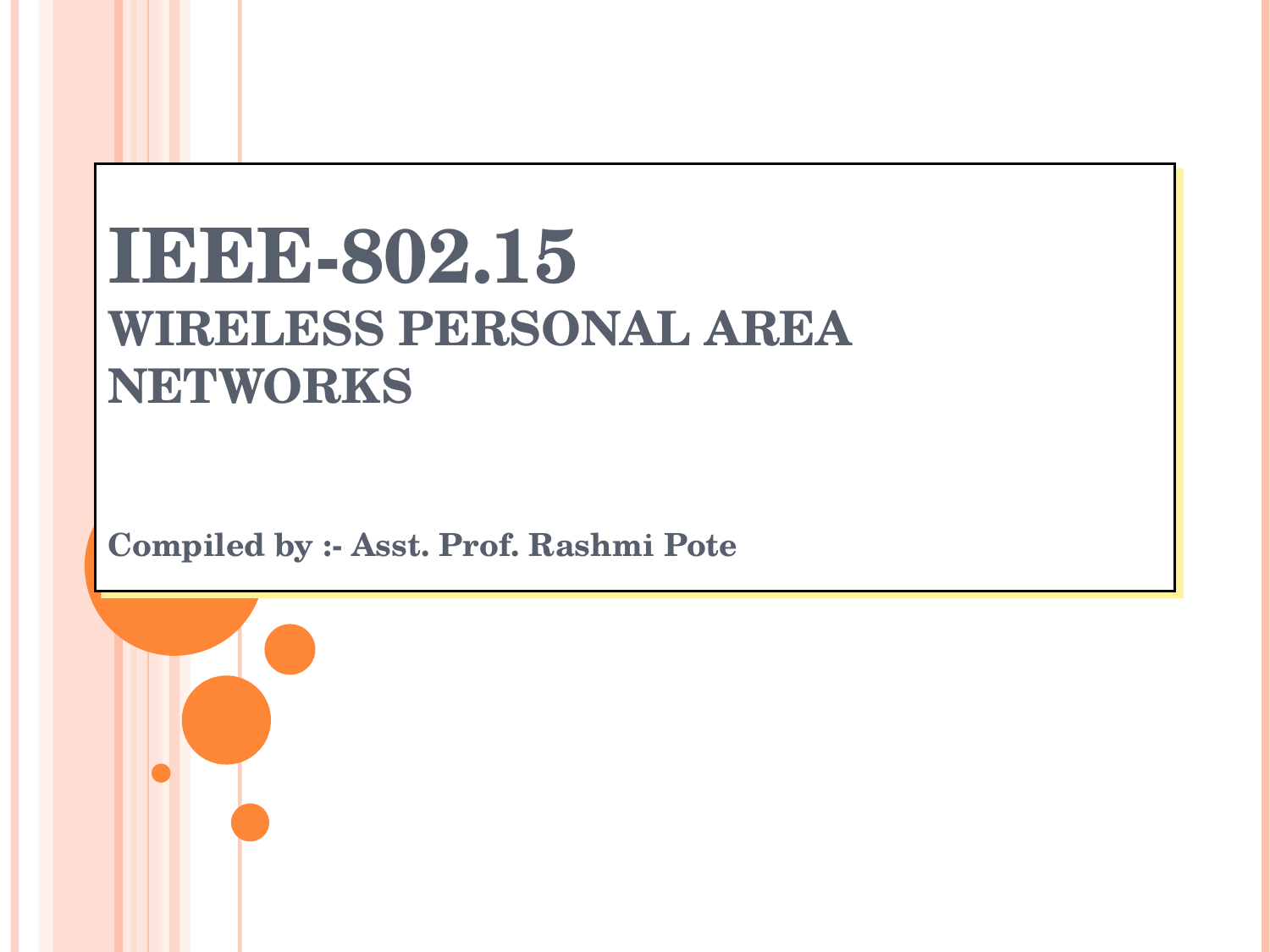

# IEEE-802.15 Wireless Personal Area Networks
Compiled by :- Asst. Prof. Rashmi Pote